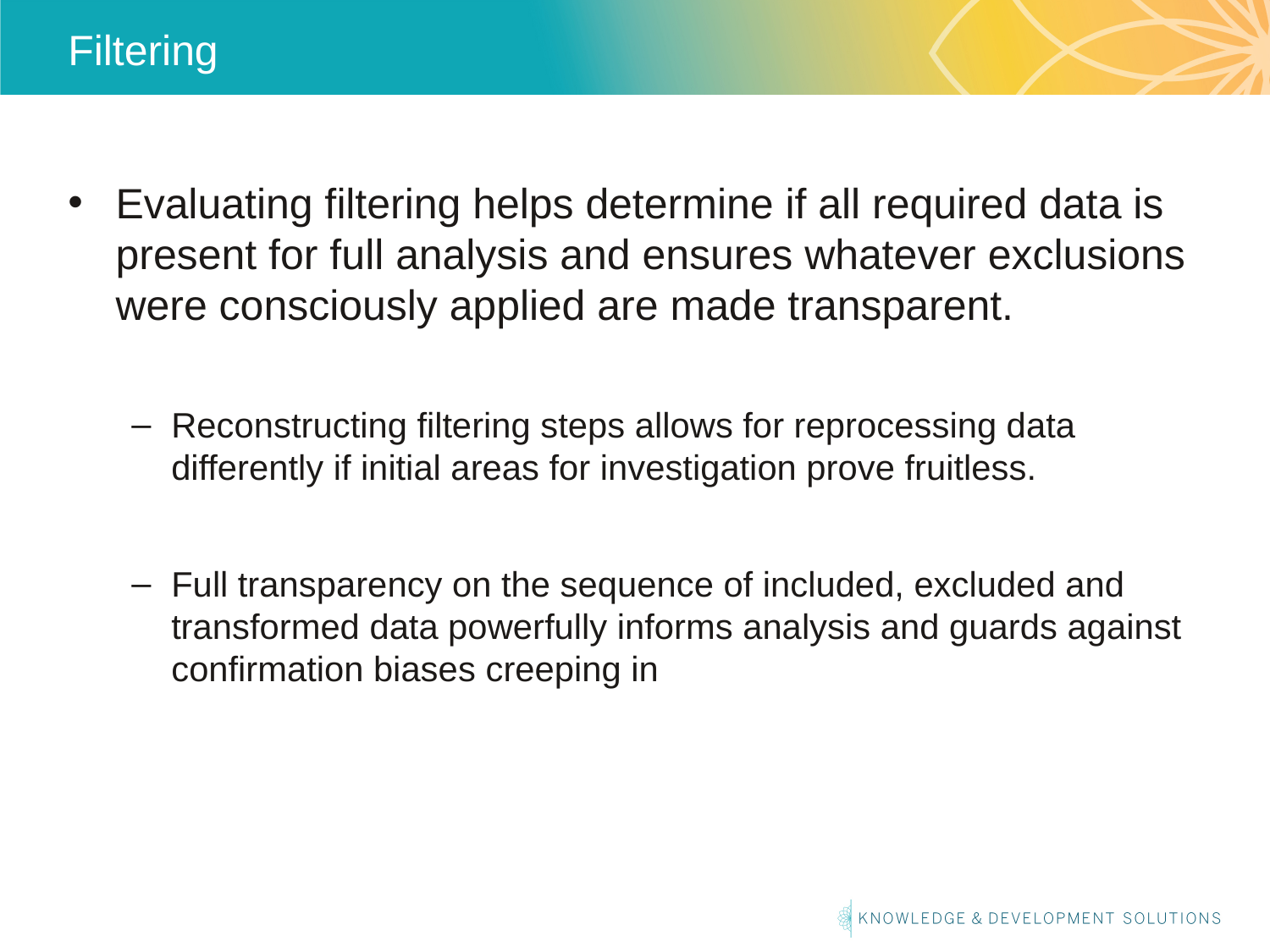

# Filtering
Evaluating filtering helps determine if all required data is present for full analysis and ensures whatever exclusions were consciously applied are made transparent.

Reconstructing filtering steps allows for reprocessing data differently if initial areas for investigation prove fruitless.

Full transparency on the sequence of included, excluded and transformed data powerfully informs analysis and guards against confirmation biases creeping in